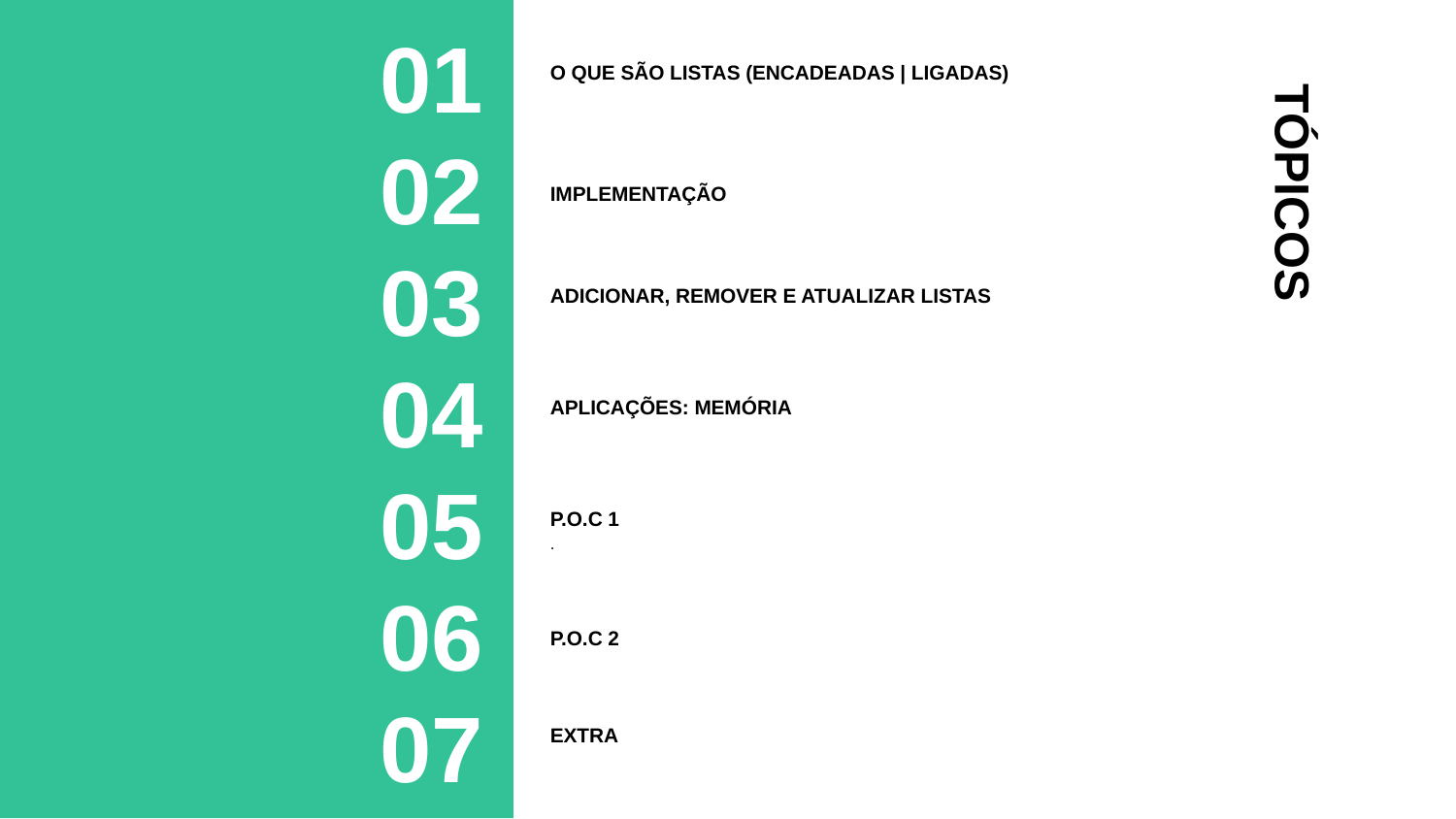

01
02
03
04
05
06
07

O QUE SÃO LISTAS (ENCADEADAS | LIGADAS)

IMPLEMENTAÇÃO

ADICIONAR, REMOVER E ATUALIZAR LISTAS

APLICAÇÕES: MEMÓRIA

P.O.C 1
.

P.O.C 2

EXTRA

TÓPICOS